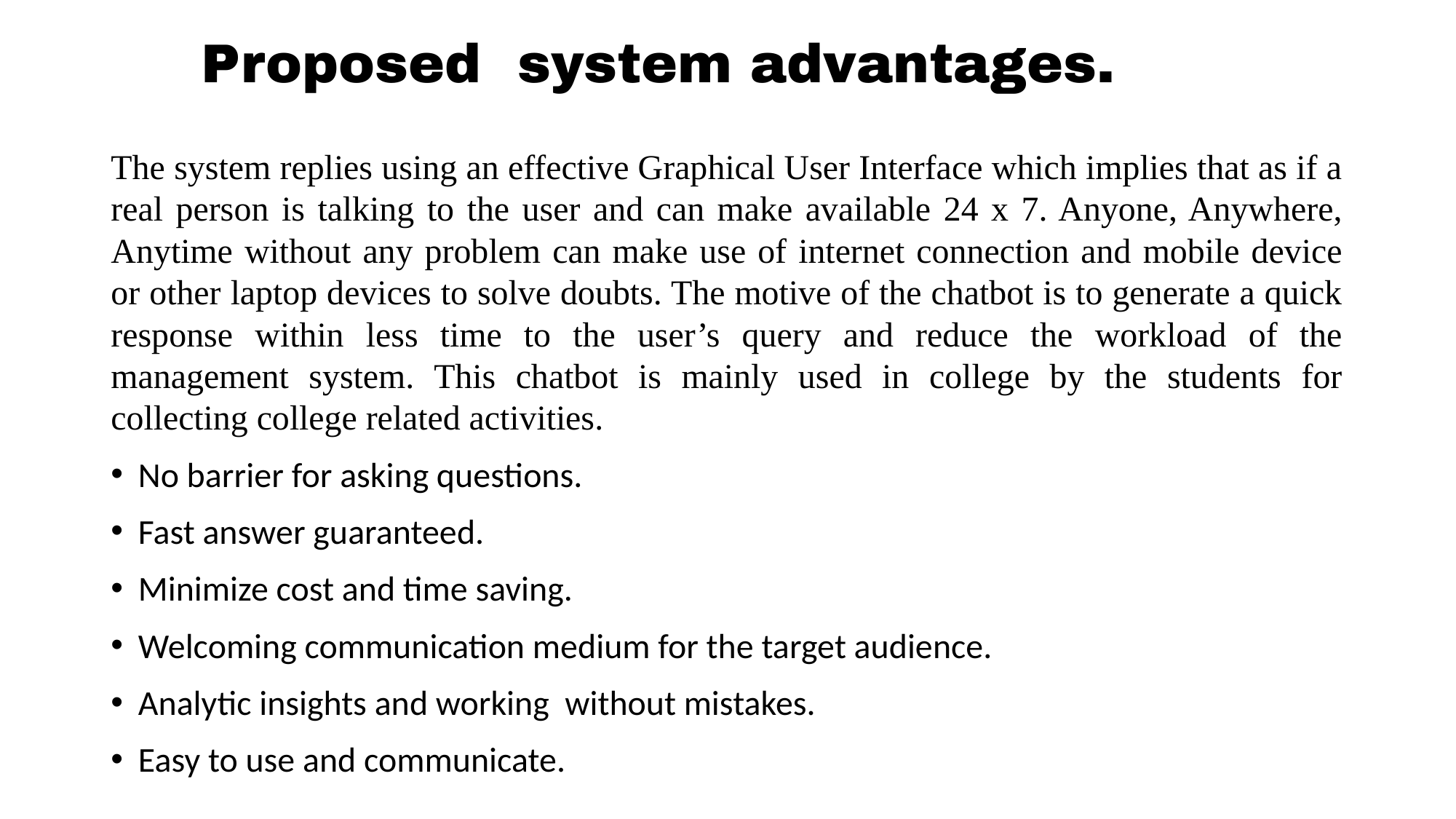

# Proposed  system advantages.
The system replies using an effective Graphical User Interface which implies that as if a real person is talking to the user and can make available 24 x 7. Anyone, Anywhere, Anytime without any problem can make use of internet connection and mobile device or other laptop devices to solve doubts. The motive of the chatbot is to generate a quick response within less time to the user’s query and reduce the workload of the management system. This chatbot is mainly used in college by the students for collecting college related activities.
No barrier for asking questions.
Fast answer guaranteed.
Minimize cost and time saving.
Welcoming communication medium for the target audience.
Analytic insights and working  without mistakes.
Easy to use and communicate.